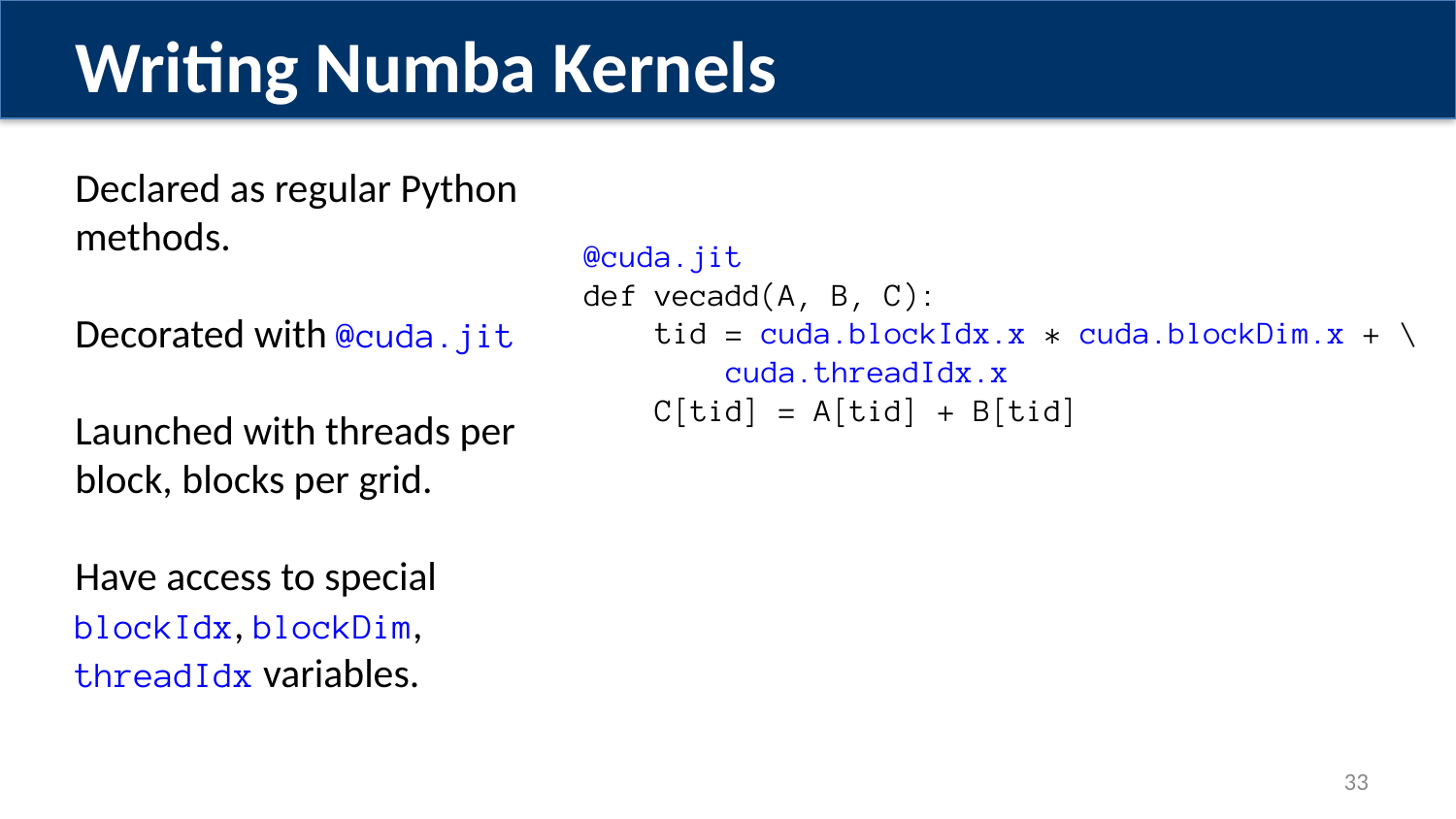

Writing Numba Kernels
Declared as regular Python methods.

Decorated with @cuda.jit

Launched with threads per block, blocks per grid.

Have access to special blockIdx, blockDim, threadIdx variables.
@cuda.jit
def vecadd(A, B, C):
    tid = cuda.blockIdx.x * cuda.blockDim.x + \
        cuda.threadIdx.x
    C[tid] = A[tid] + B[tid]
33